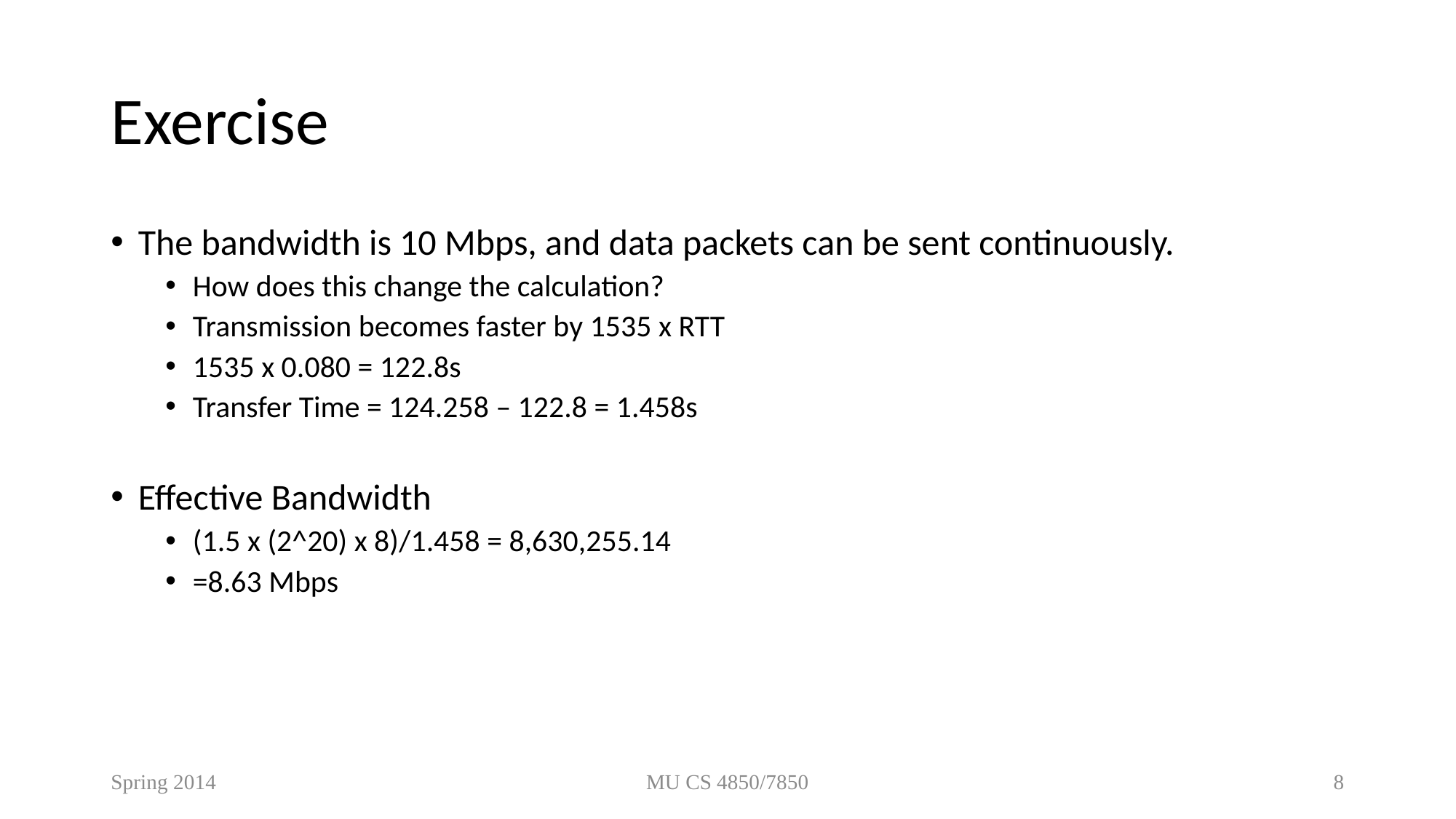

# Exercise
The bandwidth is 10 Mbps, and data packets can be sent continuously.
How does this change the calculation?
Transmission becomes faster by 1535 x RTT
1535 x 0.080 = 122.8s
Transfer Time = 124.258 – 122.8 = 1.458s
Effective Bandwidth
(1.5 x (2^20) x 8)/1.458 = 8,630,255.14
=8.63 Mbps
Spring 2014
MU CS 4850/7850
8